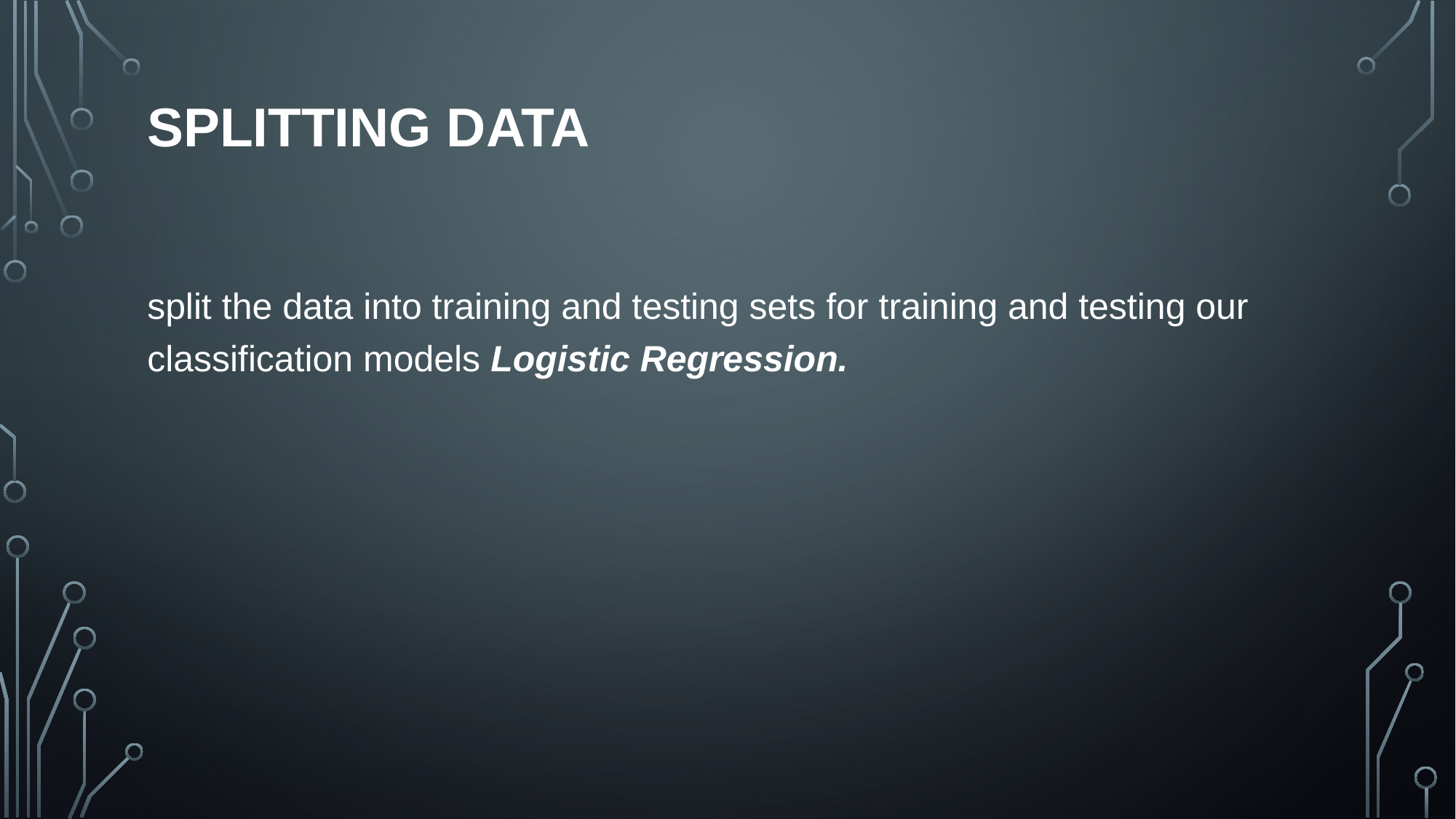

# Splitting data
split the data into training and testing sets for training and testing our classification models Logistic Regression.